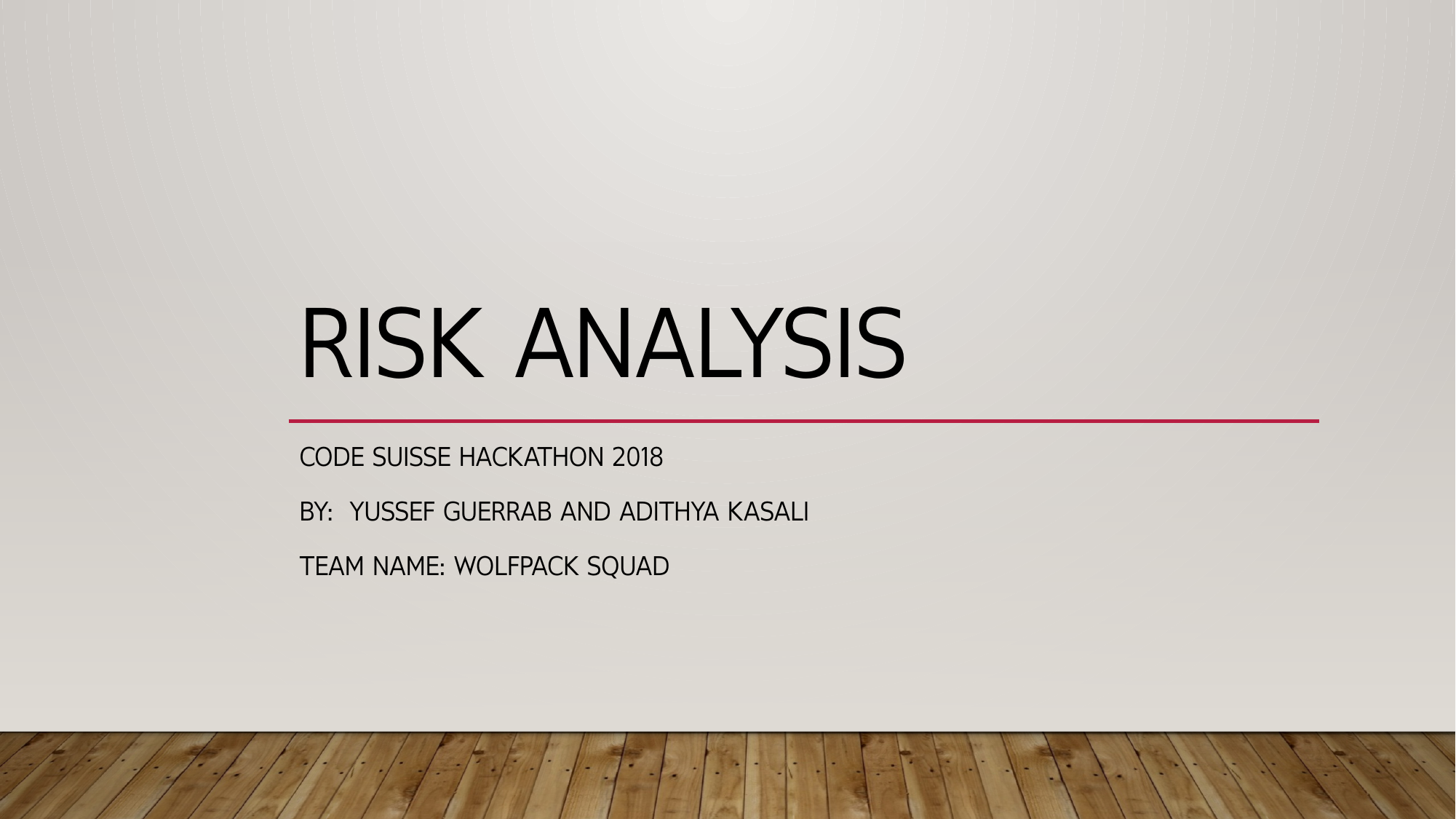

# Risk Analysis
Code Suisse Hackathon 2018
BY:  Yussef Guerrab and Adithya kasali
Team Name: Wolfpack squad